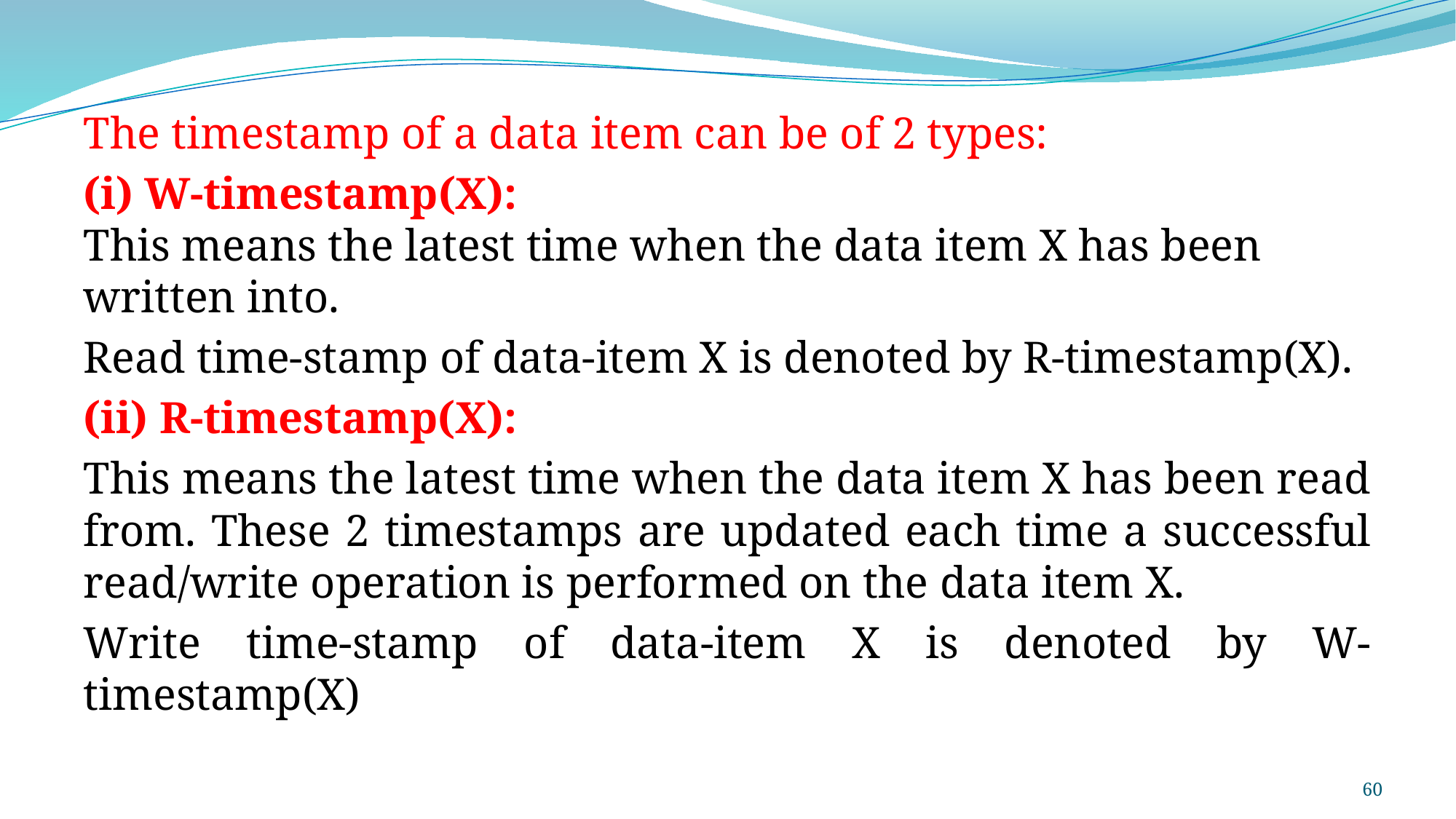

The timestamp of a data item can be of 2 types:
(i) W-timestamp(X):
This means the latest time when the data item X has been written into.
Read time-stamp of data-item X is denoted by R-timestamp(X).
(ii) R-timestamp(X):
This means the latest time when the data item X has been read from. These 2 timestamps are updated each time a successful read/write operation is performed on the data item X.
Write time-stamp of data-item X is denoted by W-timestamp(X)

60